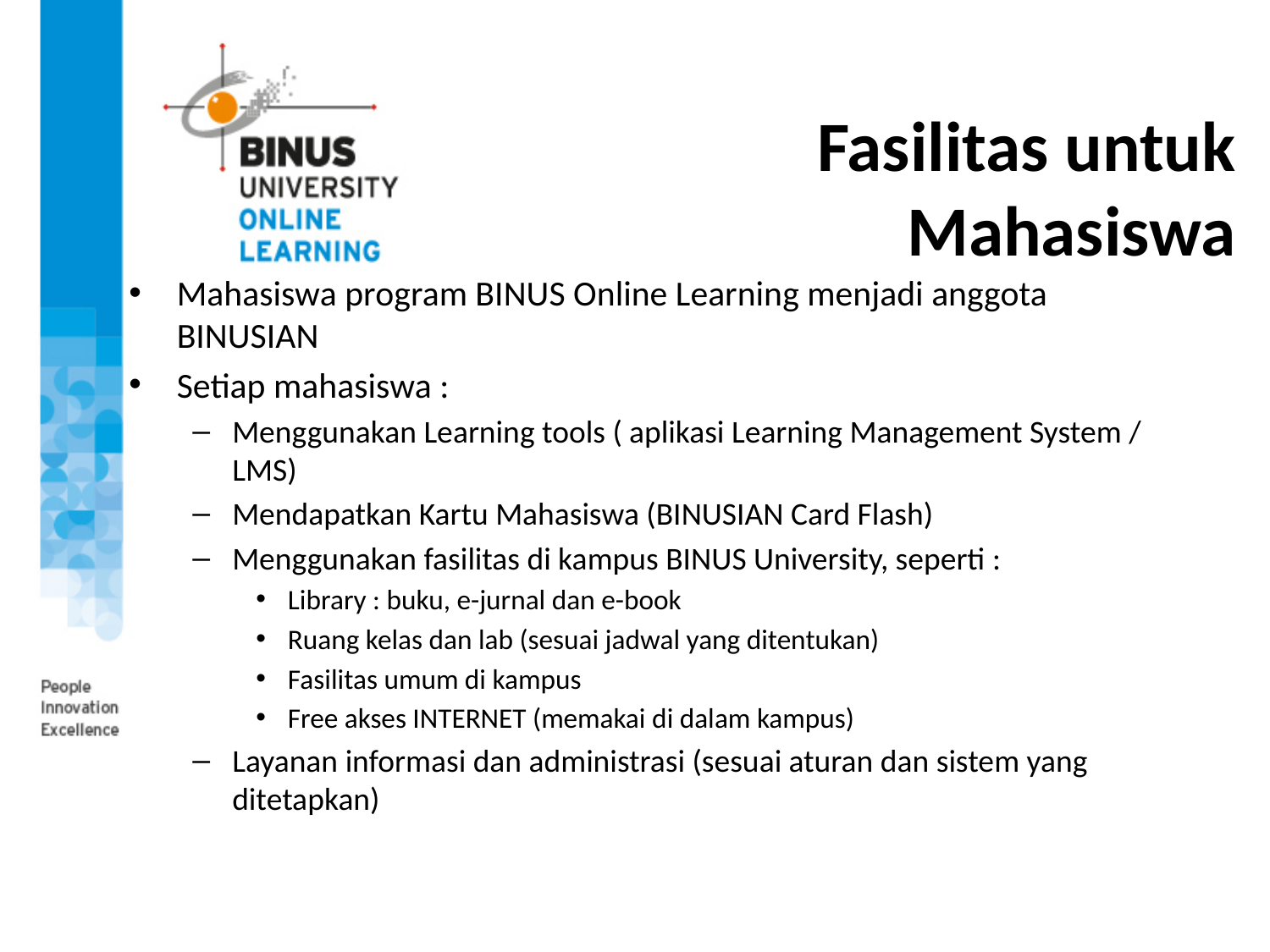

# Fasilitas untuk Mahasiswa
Mahasiswa program BINUS Online Learning menjadi anggota BINUSIAN
Setiap mahasiswa :
Menggunakan Learning tools ( aplikasi Learning Management System / LMS)
Mendapatkan Kartu Mahasiswa (BINUSIAN Card Flash)
Menggunakan fasilitas di kampus BINUS University, seperti :
Library : buku, e-jurnal dan e-book
Ruang kelas dan lab (sesuai jadwal yang ditentukan)
Fasilitas umum di kampus
Free akses INTERNET (memakai di dalam kampus)
Layanan informasi dan administrasi (sesuai aturan dan sistem yang ditetapkan)